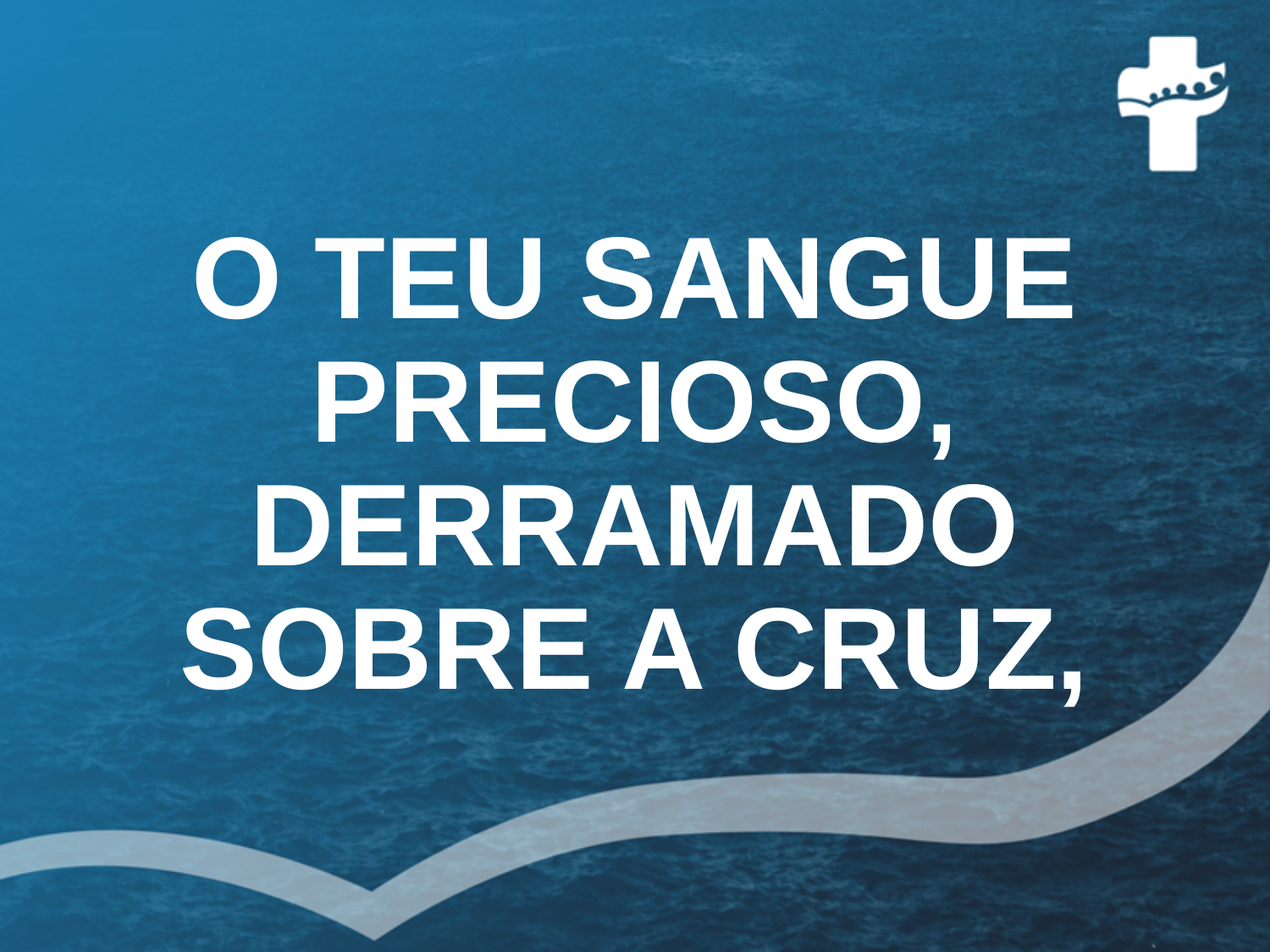

# O TEU SANGUE PRECIOSO, DERRAMADO SOBRE A CRUZ,